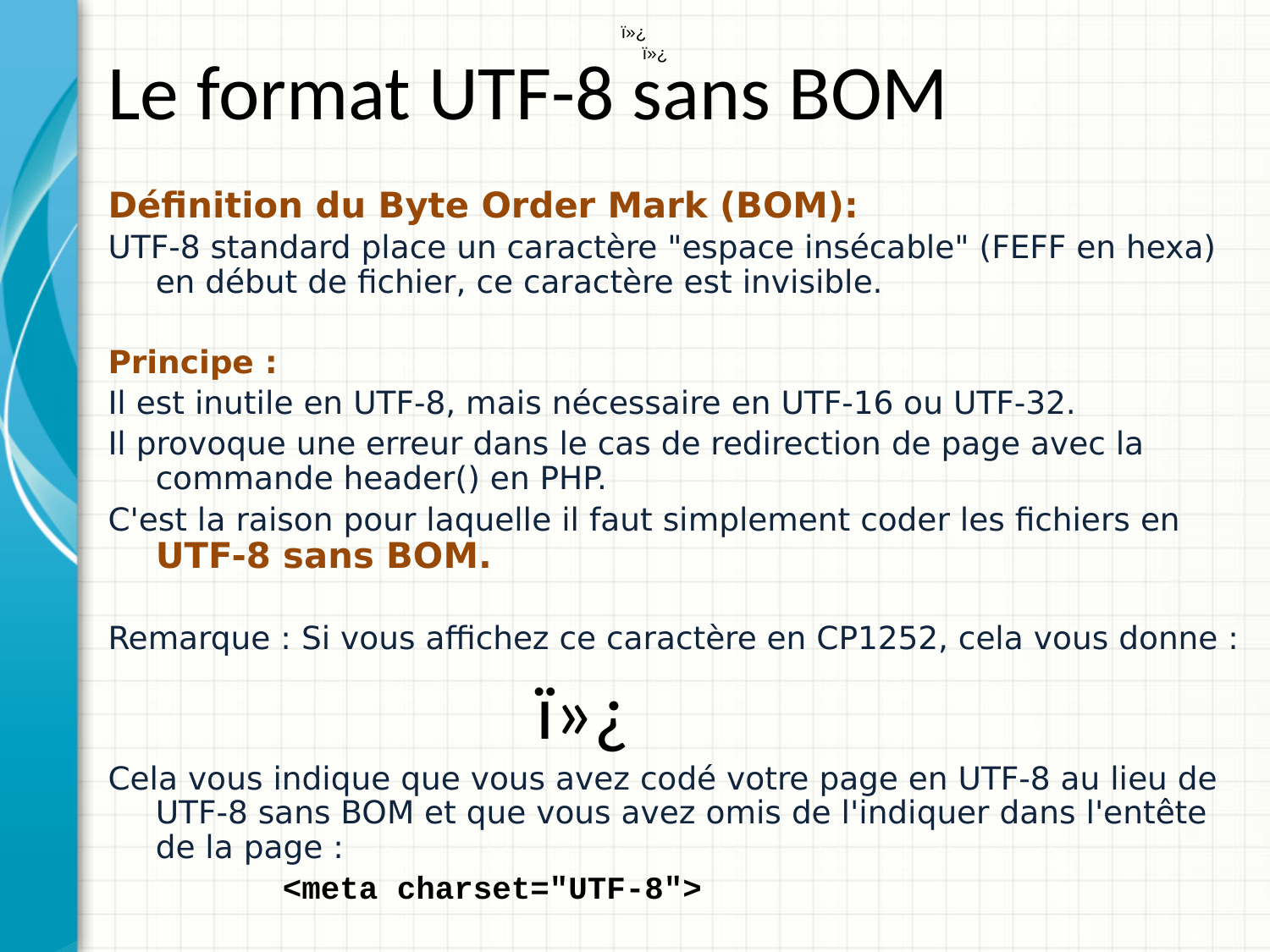

ï»¿
ï»¿
# Le format UTF-8 sans BOM
Définition du Byte Order Mark (BOM):
UTF-8 standard place un caractère "espace insécable" (FEFF en hexa) en début de fichier, ce caractère est invisible.

Principe :
Il est inutile en UTF-8, mais nécessaire en UTF-16 ou UTF-32.
Il provoque une erreur dans le cas de redirection de page avec la commande header() en PHP.
C'est la raison pour laquelle il faut simplement coder les fichiers en UTF-8 sans BOM.

Remarque : Si vous affichez ce caractère en CP1252, cela vous donne :
				ï»¿
Cela vous indique que vous avez codé votre page en UTF-8 au lieu de UTF-8 sans BOM et que vous avez omis de l'indiquer dans l'entête de la page :
		<meta charset="UTF-8">